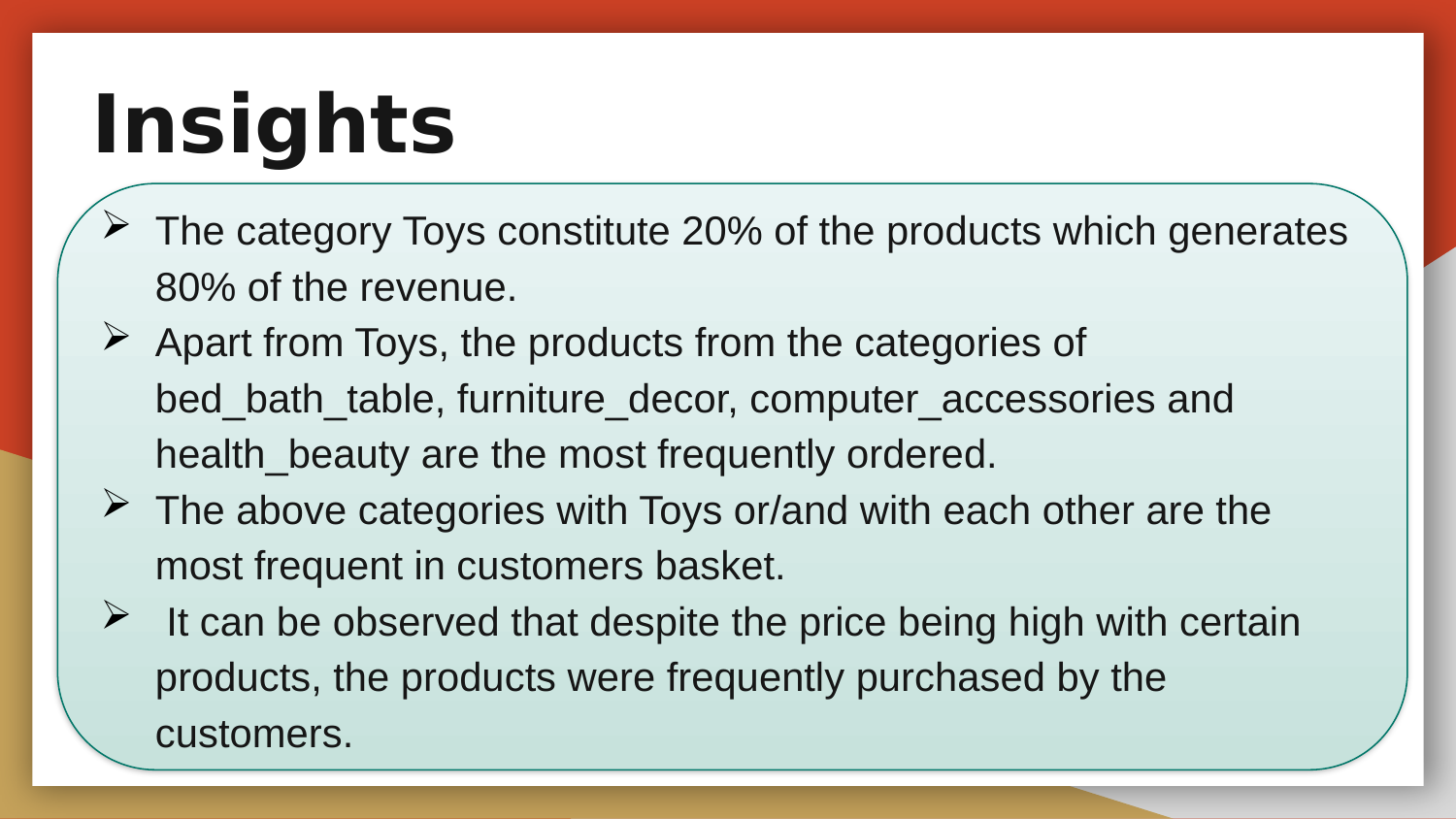

# Insights
The category Toys constitute 20% of the products which generates 80% of the revenue.
Apart from Toys, the products from the categories of bed_bath_table, furniture_decor, computer_accessories and health_beauty are the most frequently ordered.
The above categories with Toys or/and with each other are the most frequent in customers basket.
 It can be observed that despite the price being high with certain products, the products were frequently purchased by the customers.
The category Toys constitute 20% of the products which generates 80% of the revenue.
Apart from Toys, the products from the categories of bed_bath_table, furniture_decor, computer_accessories and health_beauty are the most frequently ordered.
The above categories with Toys or/and with each other are the most frequent in customers basket.
 It can be observed that despite the price being high with certain products, the products were frequently purchased by the customers.